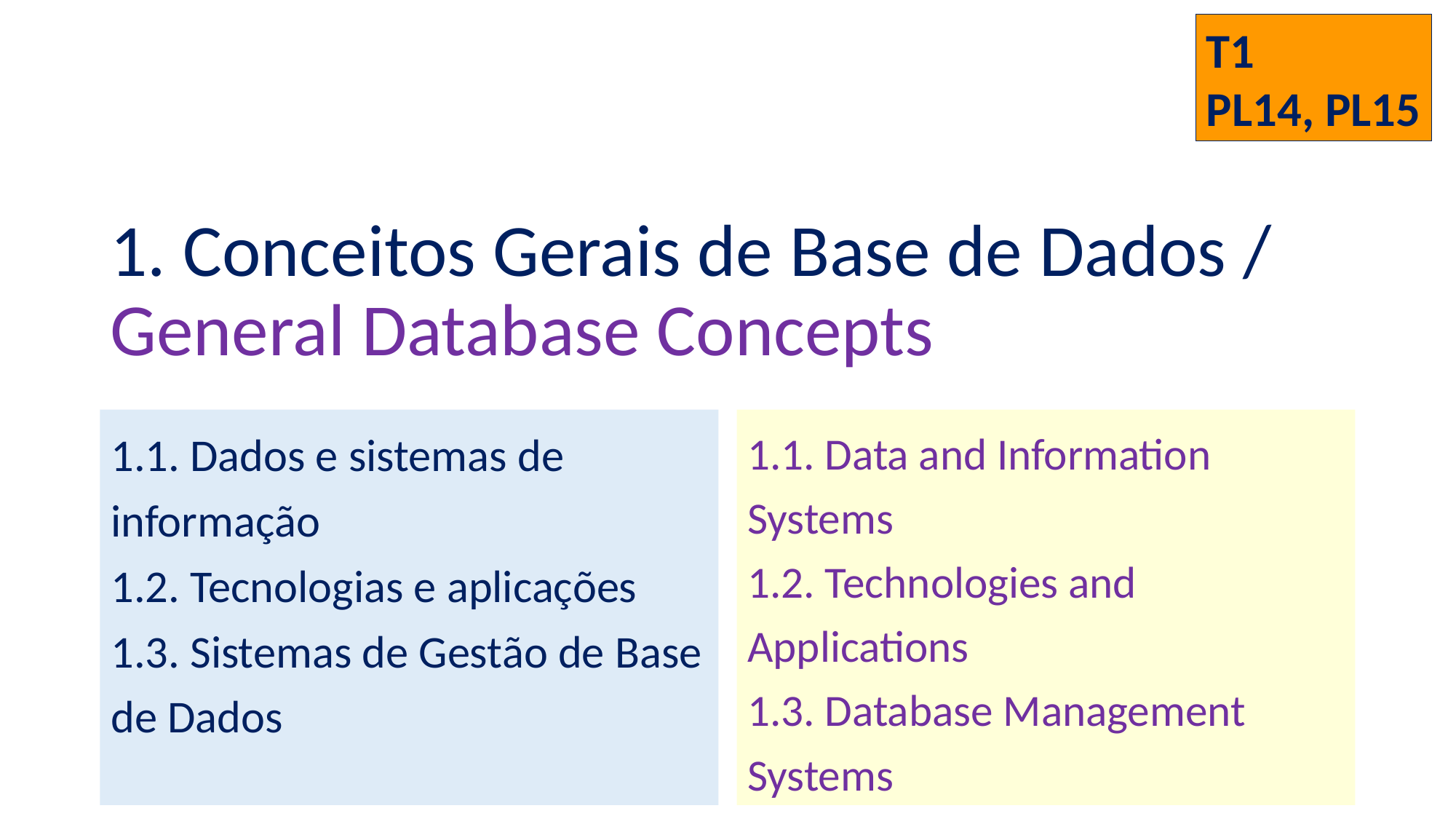

T1
PL14, PL15
# 1. Conceitos Gerais de Base de Dados / General Database Concepts
1.1. Dados e sistemas de informação
1.2. Tecnologias e aplicações
1.3. Sistemas de Gestão de Base de Dados
1.1. Data and Information Systems
1.2. Technologies and Applications
1.3. Database Management Systems